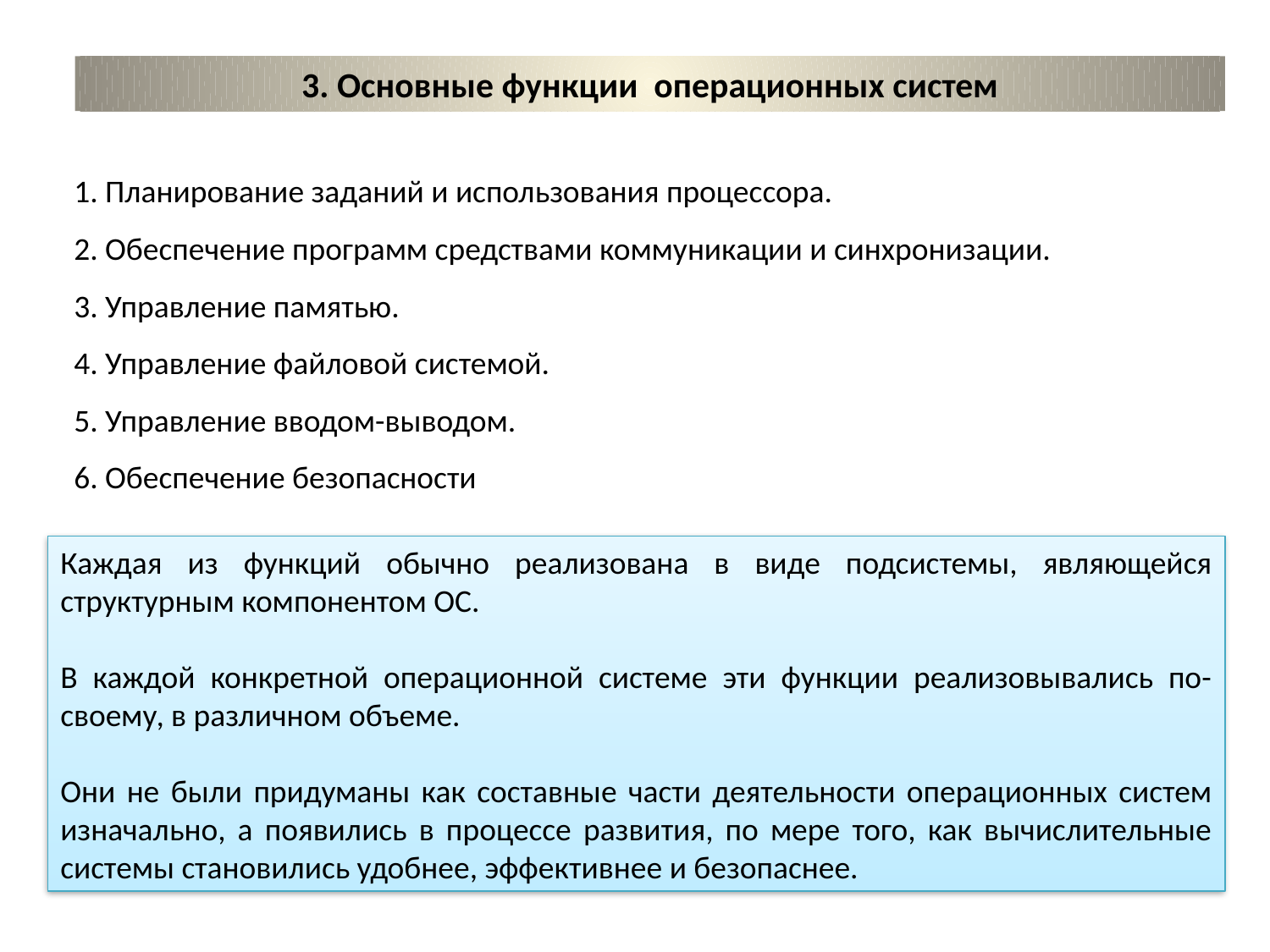

3. Основные функции  операционных систем
1. Планирование заданий и использования процессора.
2. Обеспечение программ средствами коммуникации и синхронизации.
3. Управление памятью.
4. Управление файловой системой.
5. Управление вводом-выводом.
6. Обеспечение безопасности
Каждая из функций обычно реализована в виде подсистемы, являющейся структурным компонентом ОС.

В каждой конкретной операционной системе эти функции реализовывались по-своему, в различном объеме.

Они не были придуманы как составные части деятельности операционных систем изначально, а появились в процессе развития, по мере того, как вычислительные системы становились удобнее, эффективнее и безопаснее.